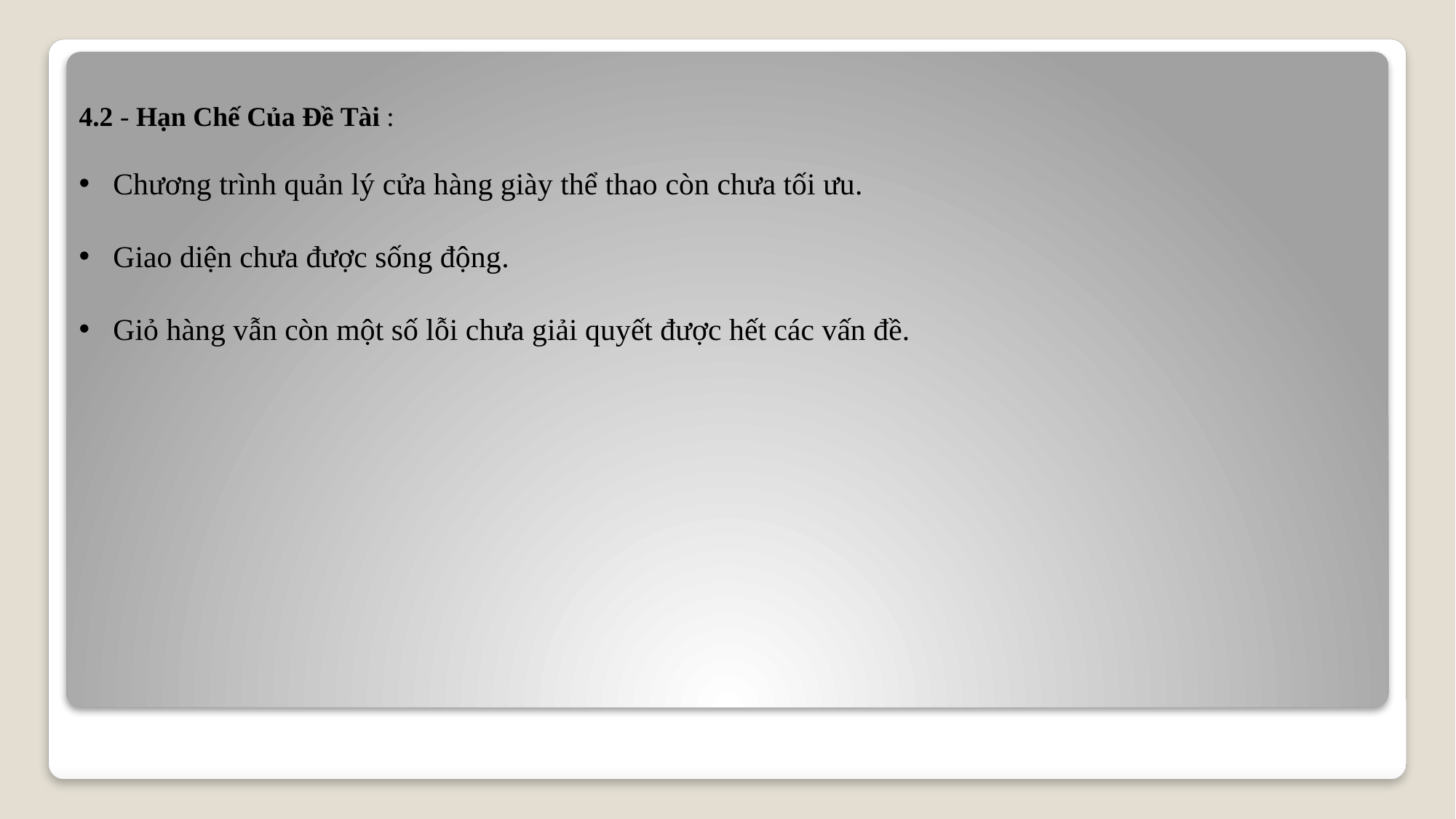

4.2 - Hạn Chế Của Đề Tài :

Chương trình quản lý cửa hàng giày thể thao còn chưa tối ưu.

Giao diện chưa được sống động.

Giỏ hàng vẫn còn một số lỗi chưa giải quyết được hết các vấn đề.